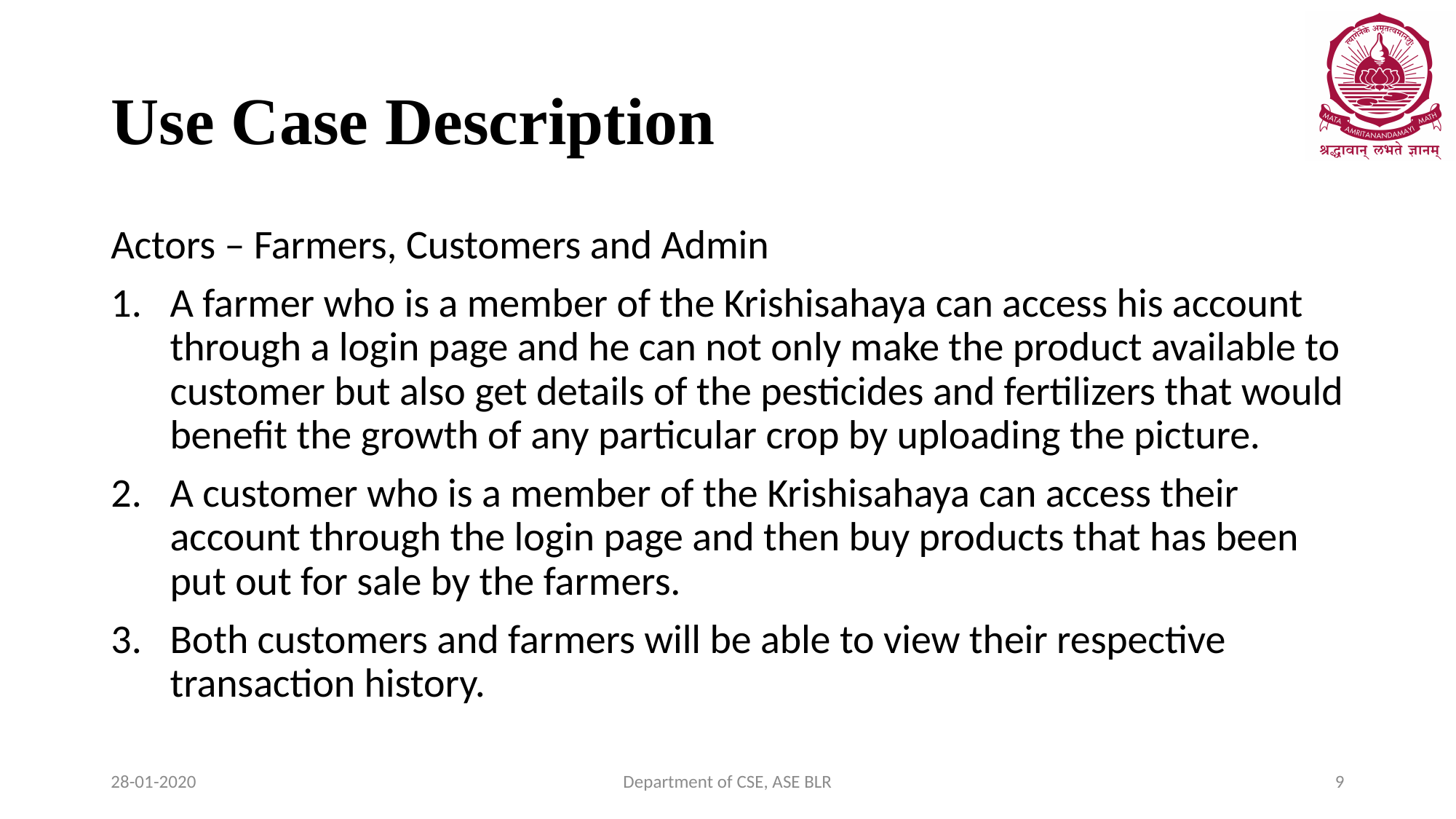

# Use Case Description
Actors – Farmers, Customers and Admin
A farmer who is a member of the Krishisahaya can access his account through a login page and he can not only make the product available to customer but also get details of the pesticides and fertilizers that would benefit the growth of any particular crop by uploading the picture.
A customer who is a member of the Krishisahaya can access their account through the login page and then buy products that has been put out for sale by the farmers.
Both customers and farmers will be able to view their respective transaction history.

28-01-2020
Department of CSE, ASE BLR
9